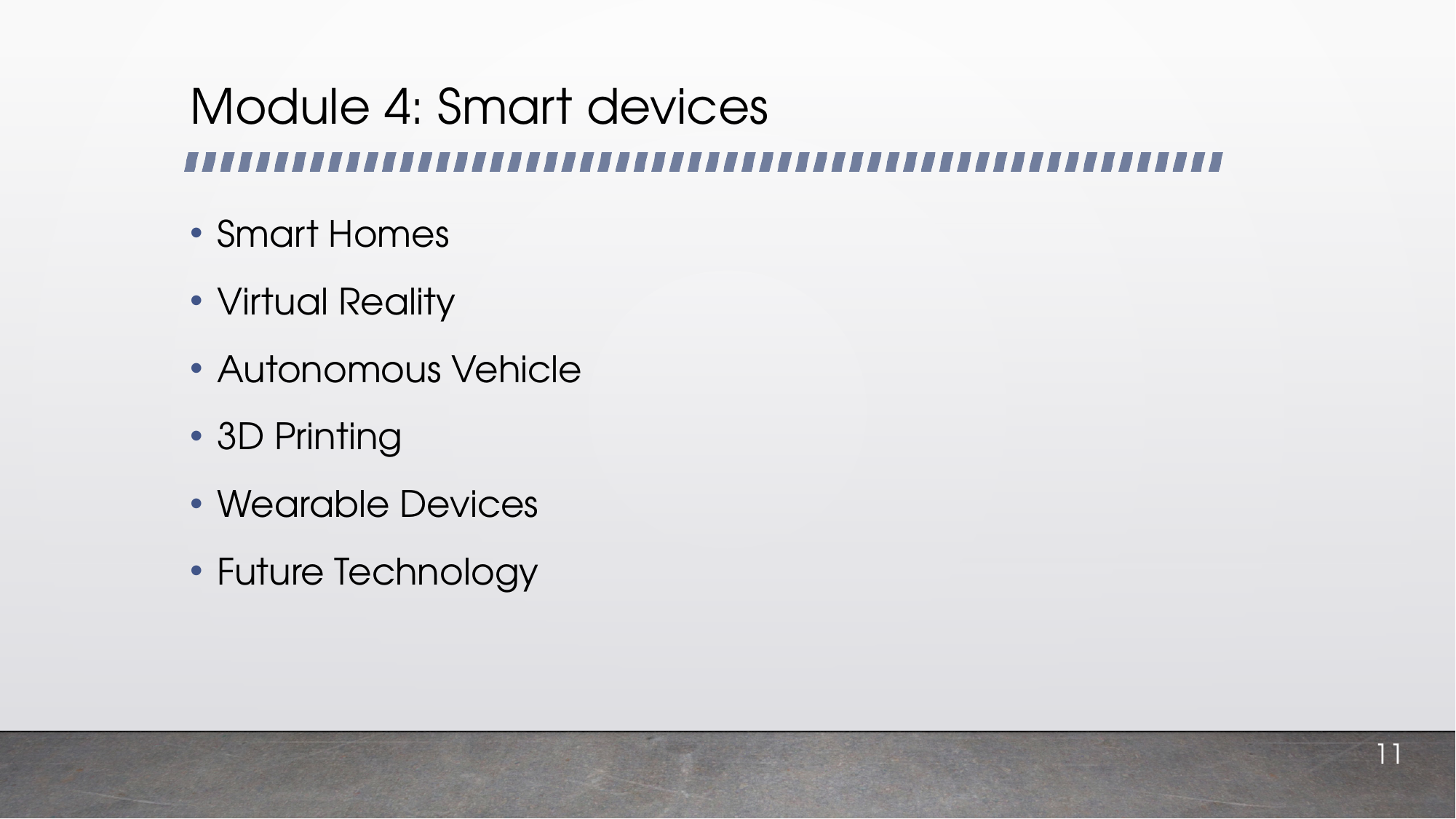

# Module 4: Smart devices
Smart Homes
Virtual Reality
Autonomous Vehicle
3D Printing
Wearable Devices
Future Technology